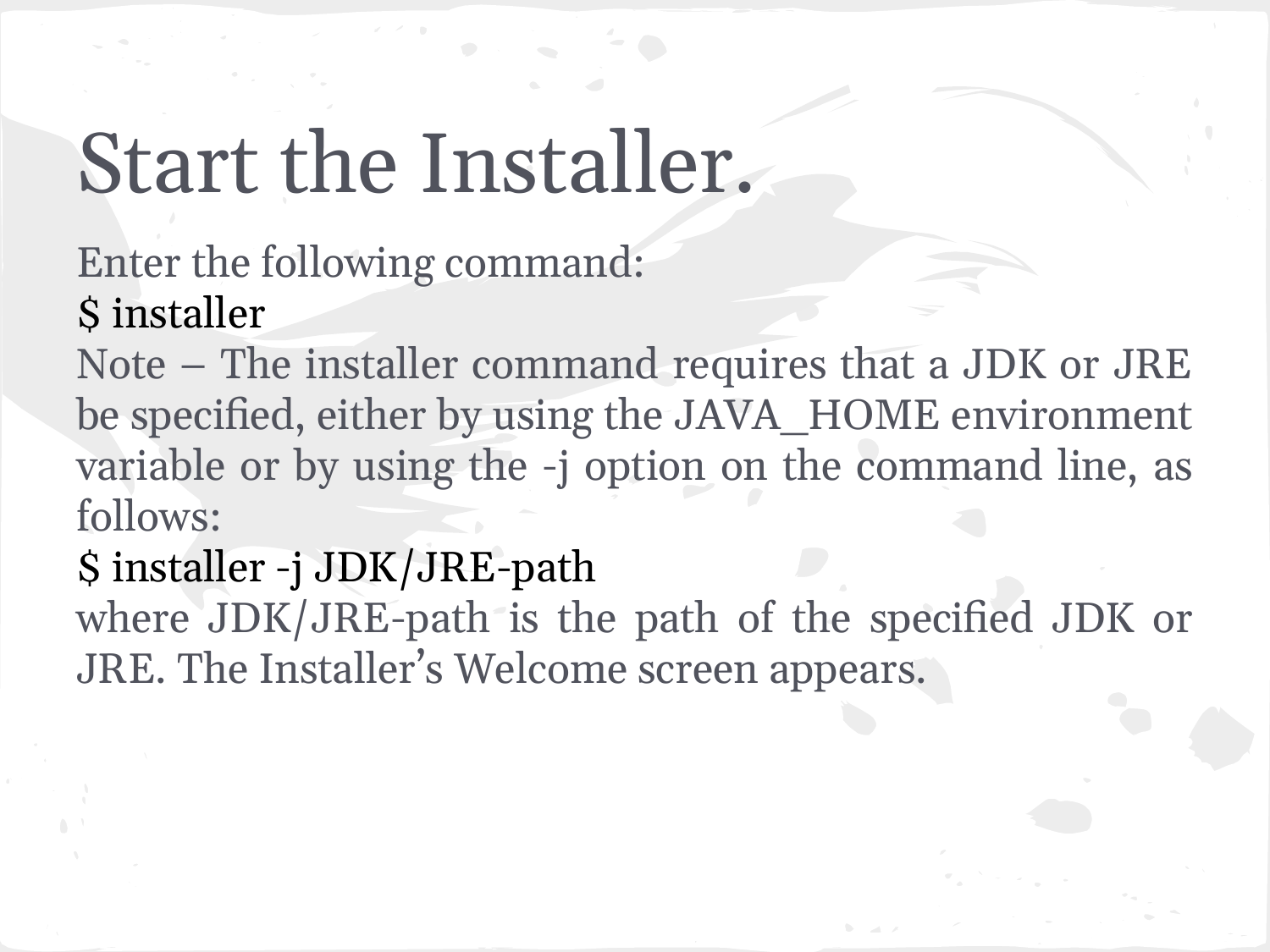

# Start the Installer.
Enter the following command:
$ installer
Note – The installer command requires that a JDK or JRE be specified, either by using the JAVA_HOME environment variable or by using the -j option on the command line, as follows:
$ installer -j JDK/JRE-path
where JDK/JRE-path is the path of the specified JDK or JRE. The Installer’s Welcome screen appears.